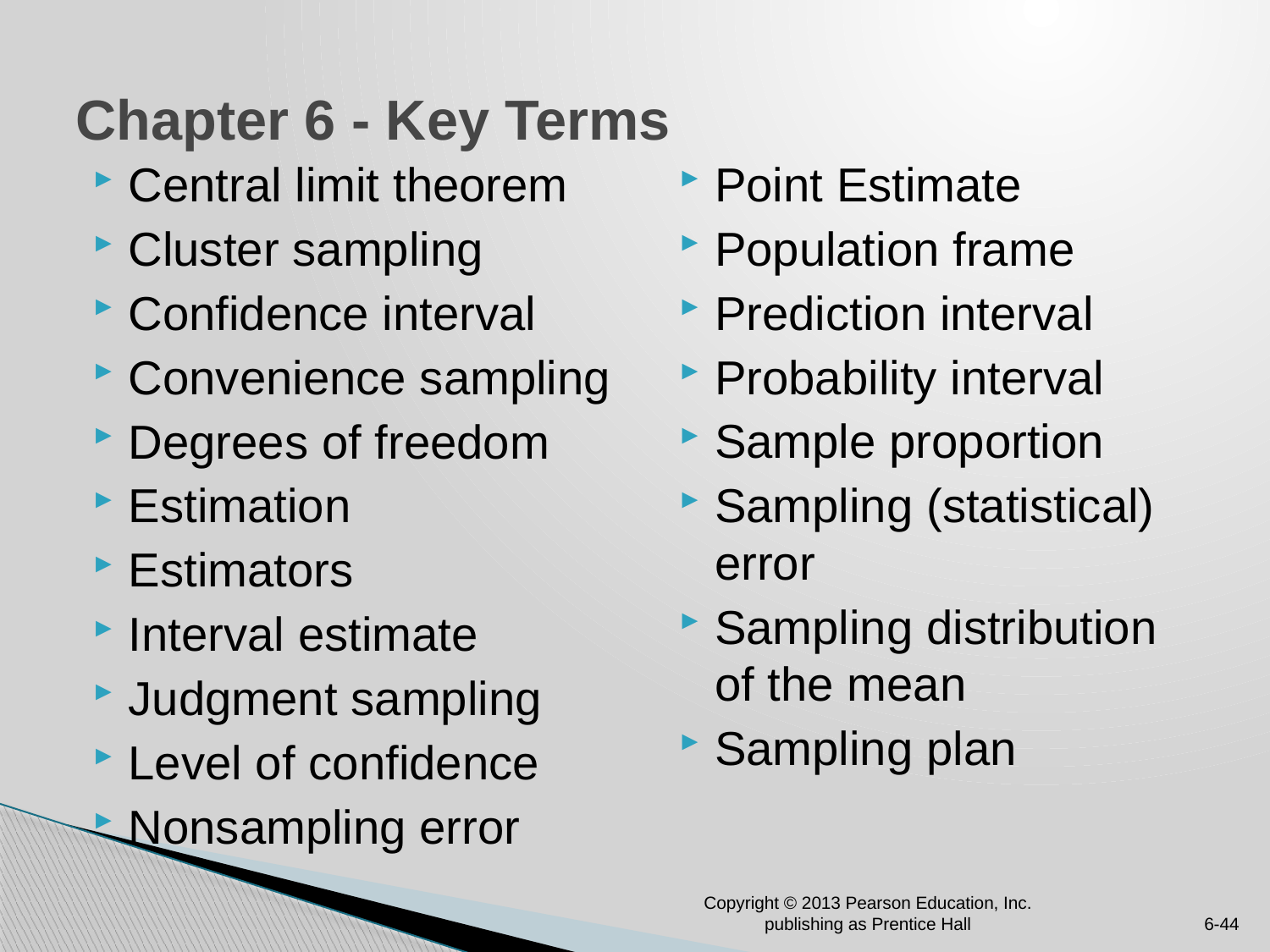

# Chapter 6 - Key Terms
Central limit theorem
Cluster sampling
Confidence interval
Convenience sampling
Degrees of freedom
Estimation
Estimators
Interval estimate
Judgment sampling
Level of confidence
Nonsampling error
Point Estimate
Population frame
Prediction interval
Probability interval
Sample proportion
Sampling (statistical) error
Sampling distribution of the mean
Sampling plan
Copyright © 2013 Pearson Education, Inc. publishing as Prentice Hall
6-44